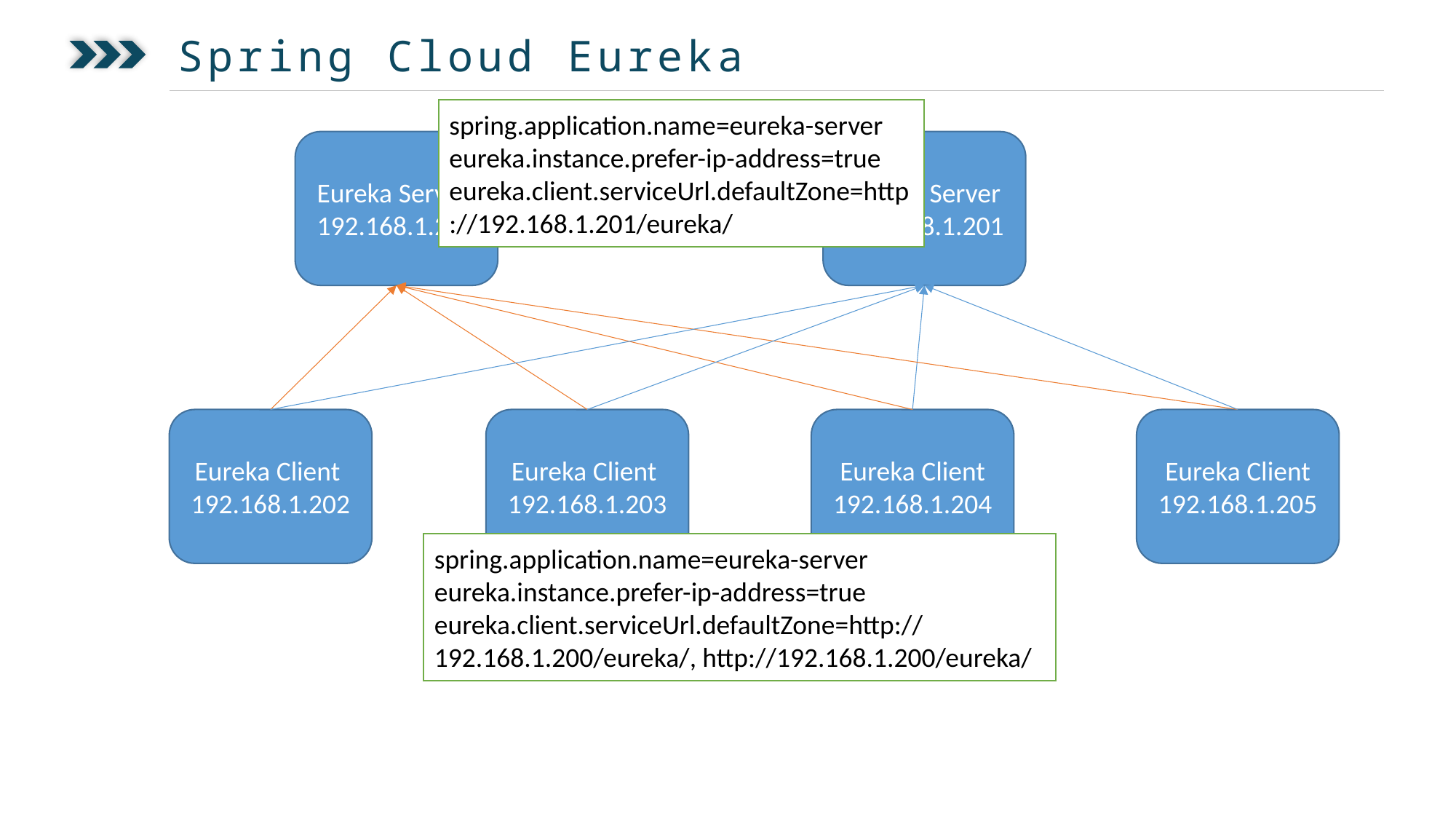

Spring Cloud Eureka

spring.application.name=eureka-server
eureka.instance.prefer-ip-address=true
eureka.client.serviceUrl.defaultZone=http://192.168.1.201/eureka/
Eureka Server
192.168.1.200
Eureka Server 192.168.1.201
Eureka Client
192.168.1.202
Eureka Client
192.168.1.203
Eureka Client 192.168.1.204
Eureka Client 192.168.1.205
spring.application.name=eureka-server
eureka.instance.prefer-ip-address=true
eureka.client.serviceUrl.defaultZone=http://192.168.1.200/eureka/, http://192.168.1.200/eureka/